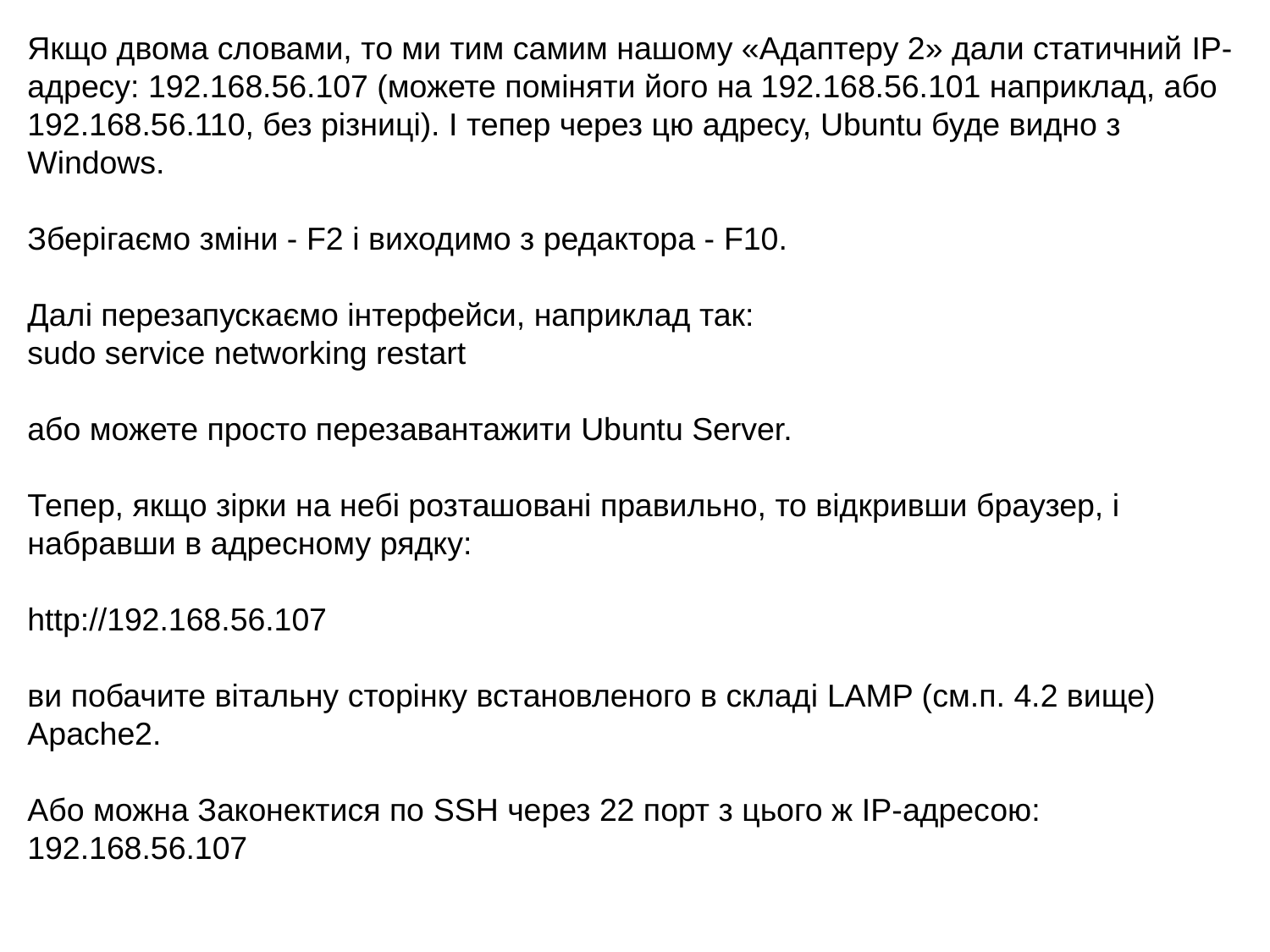

Якщо двома словами, то ми тим самим нашому «Адаптеру 2» дали статичний IP-адресу: 192.168.56.107 (можете поміняти його на 192.168.56.101 наприклад, або 192.168.56.110, без різниці). І тепер через цю адресу, Ubuntu буде видно з Windows.

Зберігаємо зміни - F2 і виходимо з редактора - F10.

Далі перезапускаємо інтерфейси, наприклад так:
sudo service networking restart

або можете просто перезавантажити Ubuntu Server.

Тепер, якщо зірки на небі розташовані правильно, то відкривши браузер, і набравши в адресному рядку:

http://192.168.56.107

ви побачите вітальну сторінку встановленого в складі LAMP (см.п. 4.2 вище) Apache2.

Або можна Законектися по SSH через 22 порт з цього ж IP-адресою: 192.168.56.107